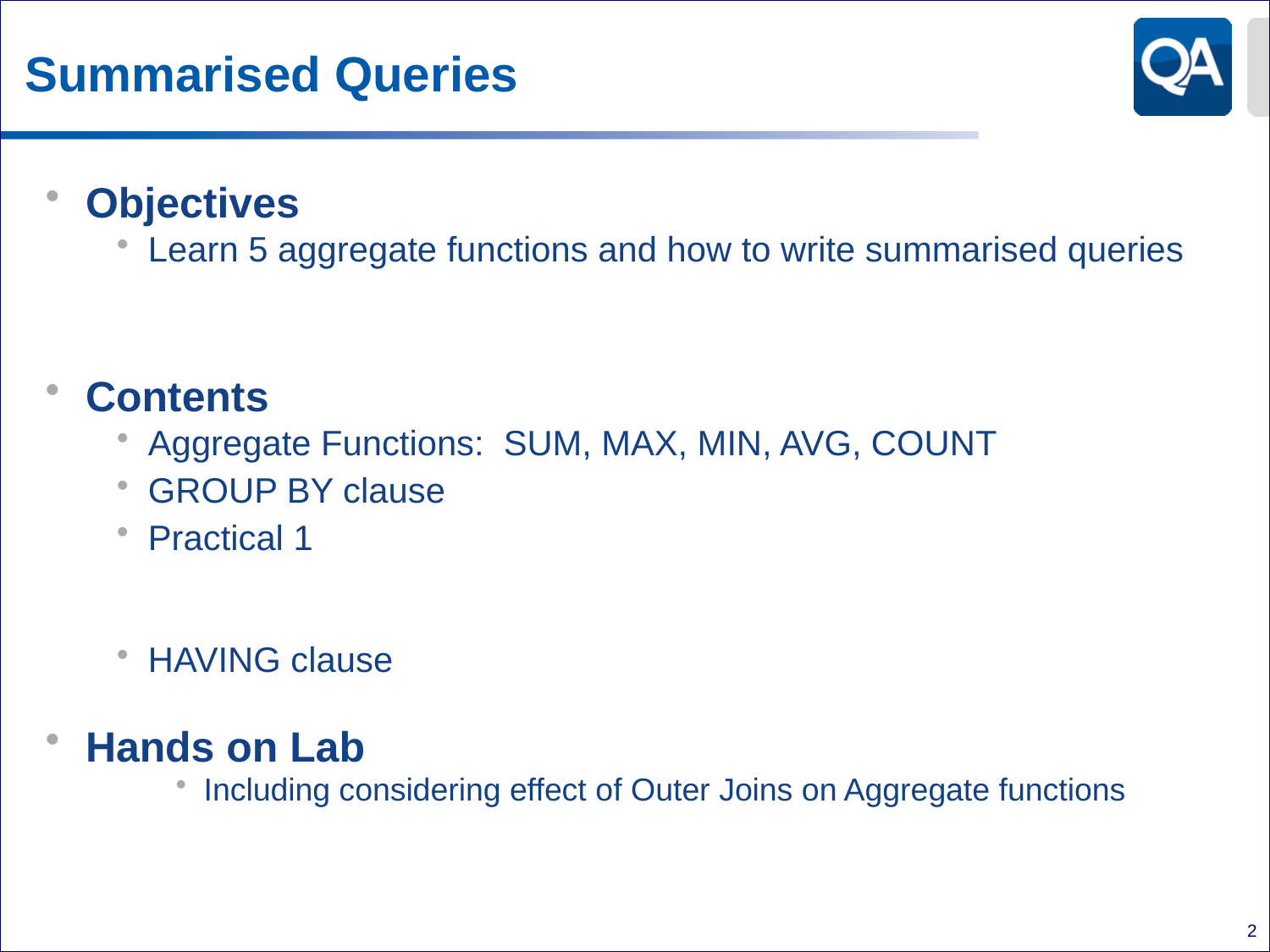

# Summarised Queries

Objectives
Learn 5 aggregate functions and how to write summarised queries

Contents
Aggregate Functions:  SUM, MAX, MIN, AVG, COUNT
GROUP BY clause
Practical 1

HAVING clause
Hands on Lab
Including considering effect of Outer Joins on Aggregate functions